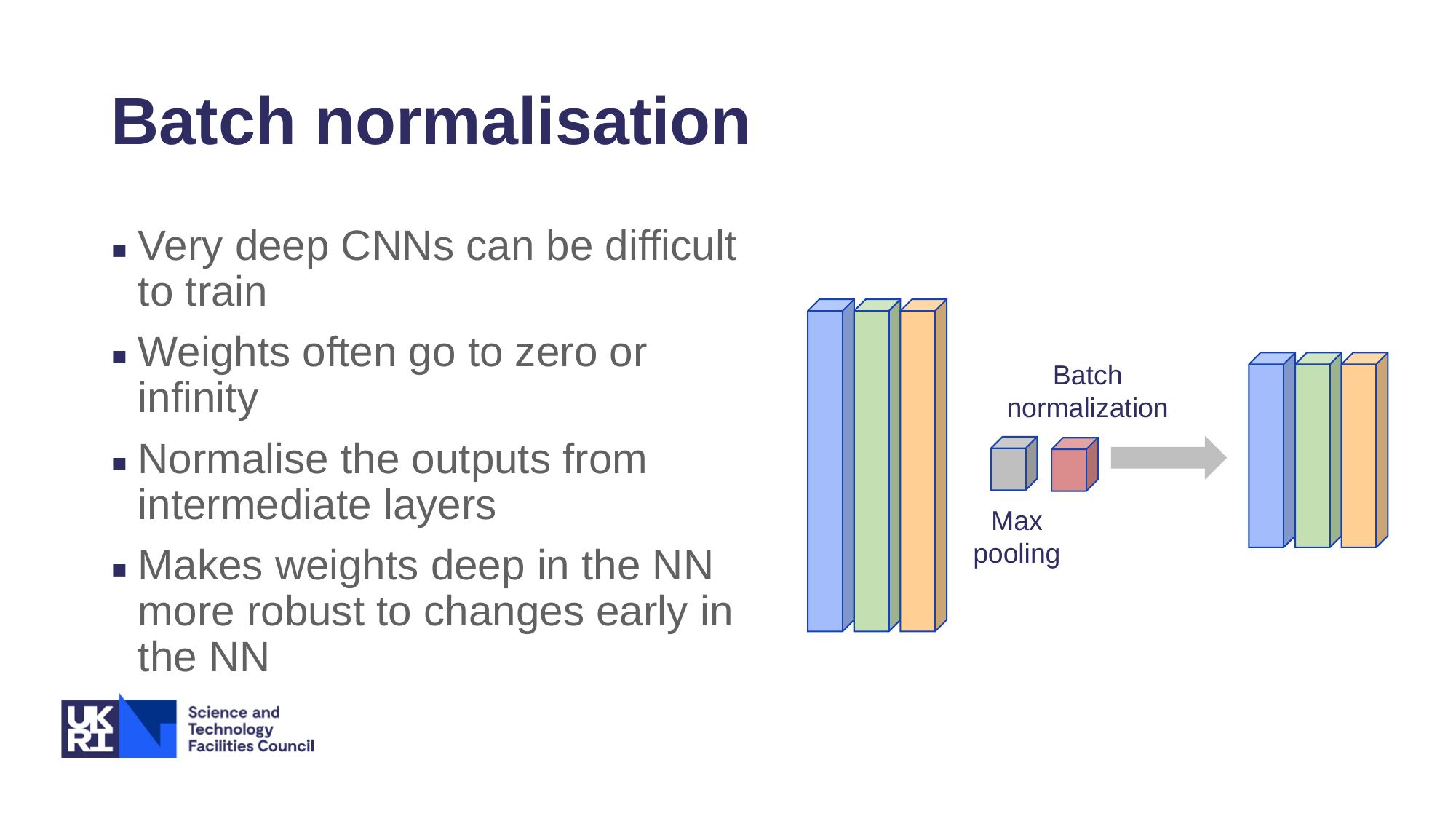

# Batch normalisation
Very deep CNNs can be difficult to train
Weights often go to zero or infinity
Normalise the outputs from intermediate layers
Makes weights deep in the NN more robust to changes early in the NN

Batch normalization

Max pooling